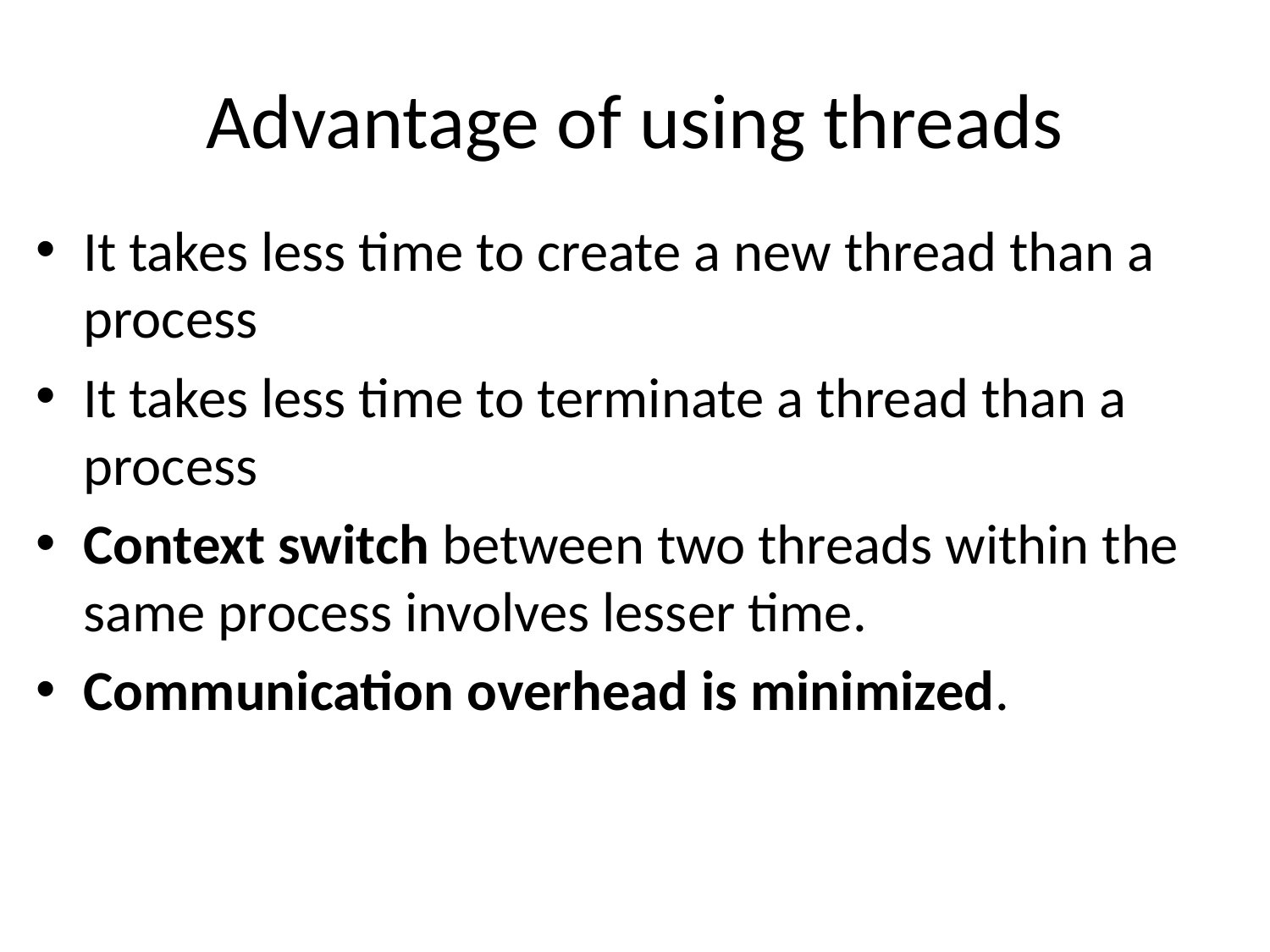

# Advantage of using threads
It takes less time to create a new thread than a process
It takes less time to terminate a thread than a process
Context switch between two threads within the same process involves lesser time.
Communication overhead is minimized.